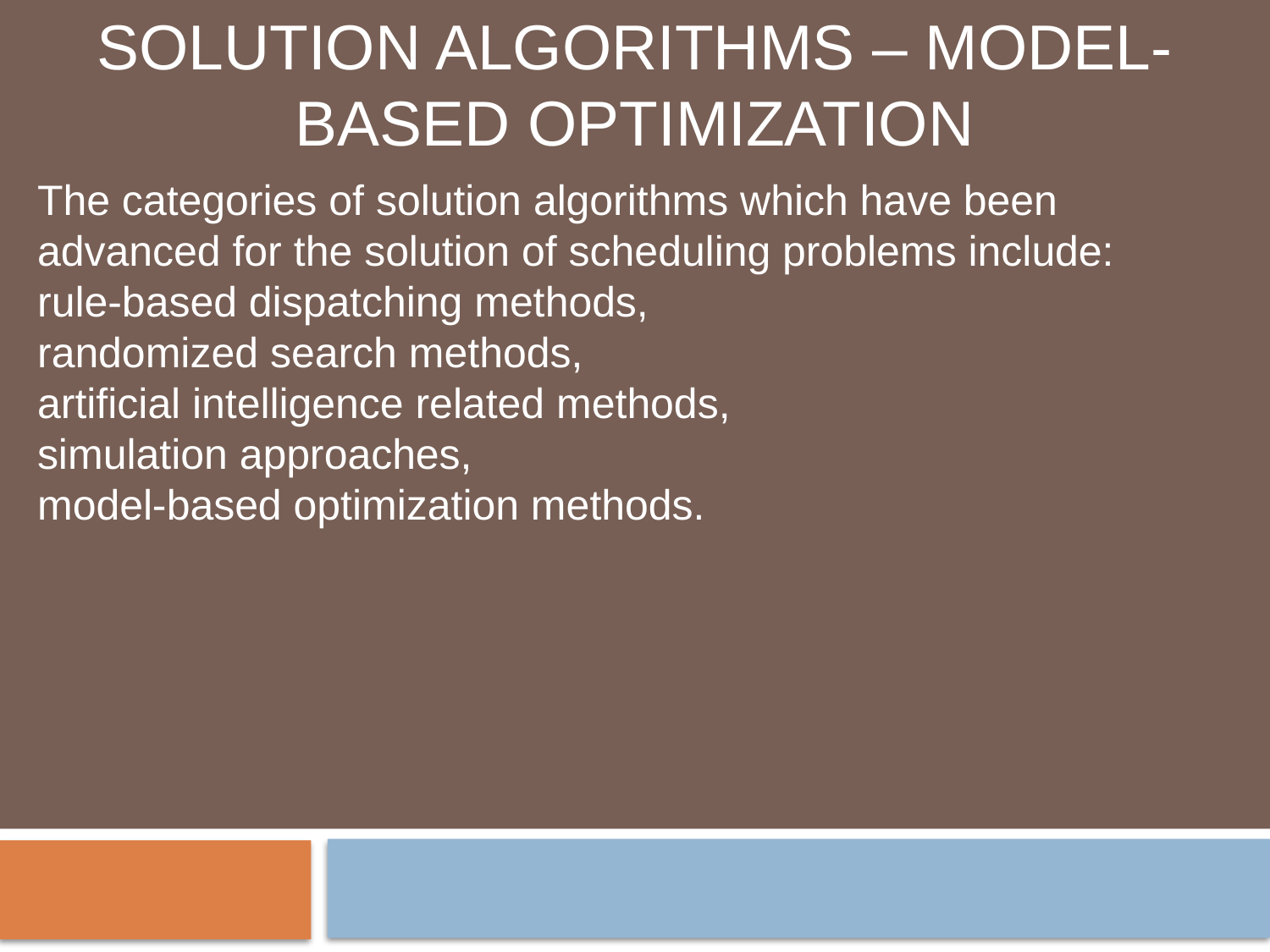

SOLUTION ALGORITHMS – MODEL-BASED OPTIMIZATION
The categories of solution algorithms which have been advanced for the solution of scheduling problems include:
rule-based dispatching methods,
randomized search methods,
artificial intelligence related methods,
simulation approaches,
model-based optimization methods.